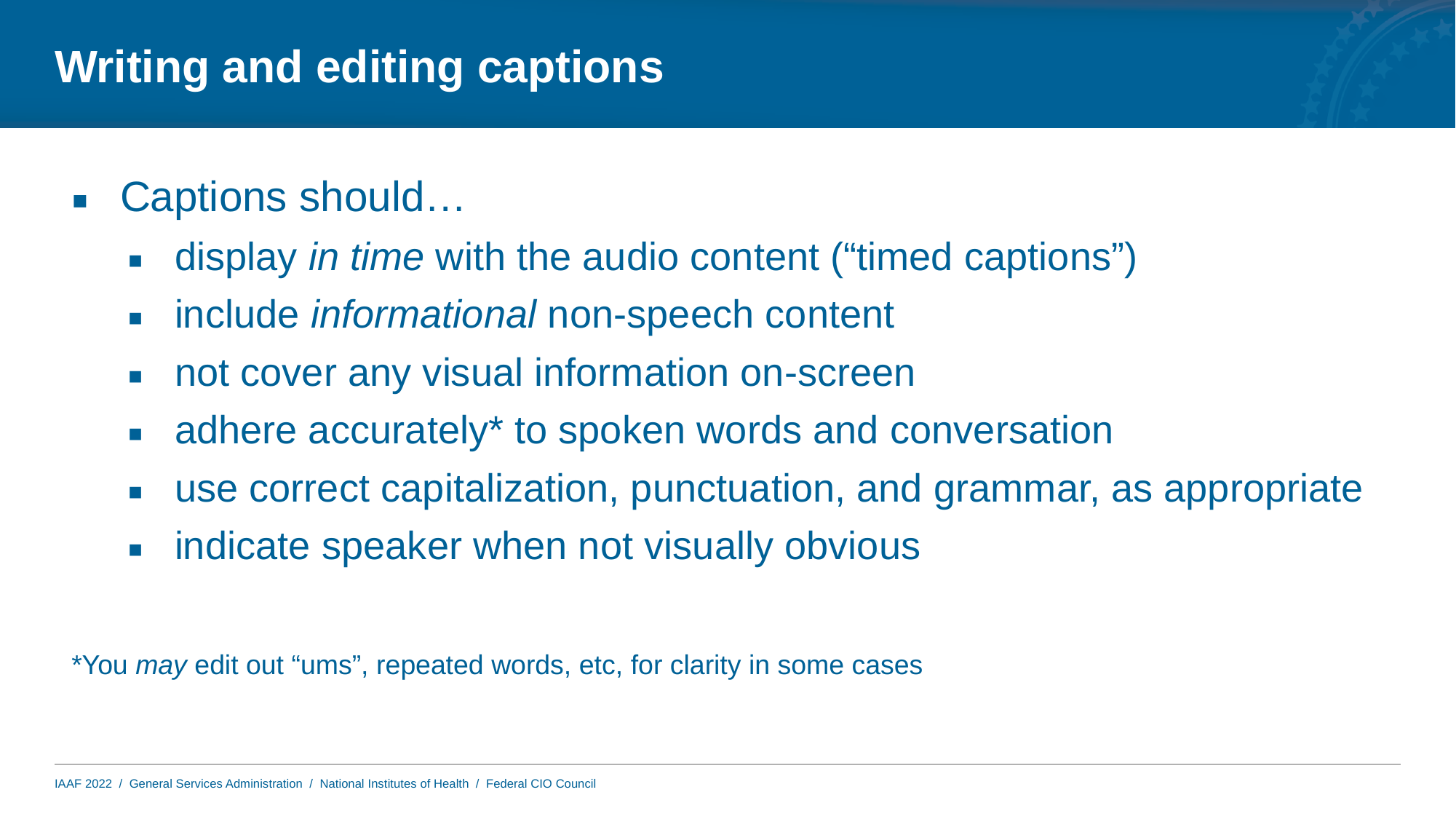

# Writing and editing captions
Captions should…
display in time with the audio content (“timed captions”)
include informational non-speech content
not cover any visual information on-screen
adhere accurately* to spoken words and conversation
use correct capitalization, punctuation, and grammar, as appropriate
indicate speaker when not visually obvious

*You may edit out “ums”, repeated words, etc, for clarity in some cases